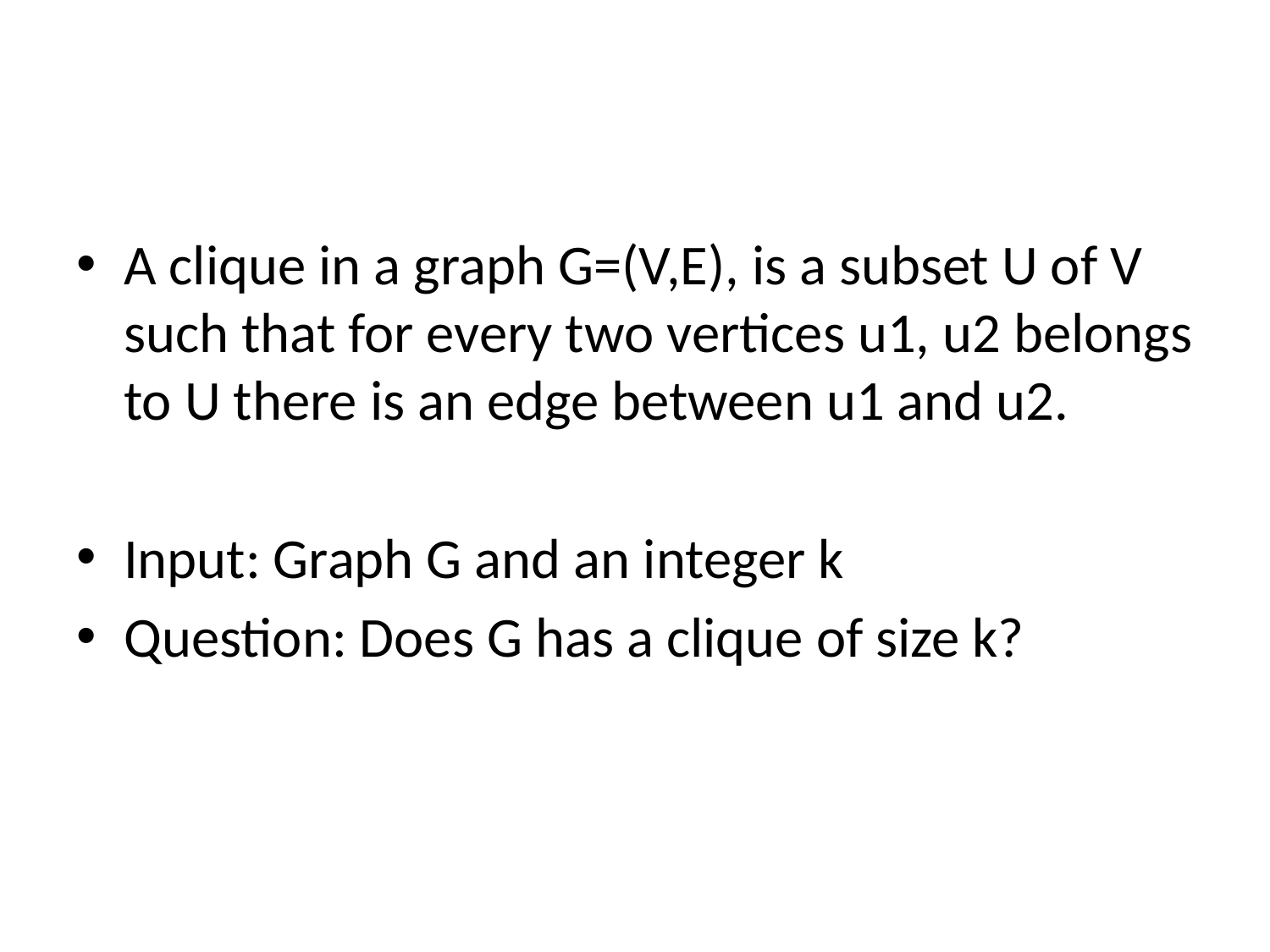

#
A clique in a graph G=(V,E), is a subset U of V such that for every two vertices u1, u2 belongs to U there is an edge between u1 and u2.

Input: Graph G and an integer k
Question: Does G has a clique of size k?